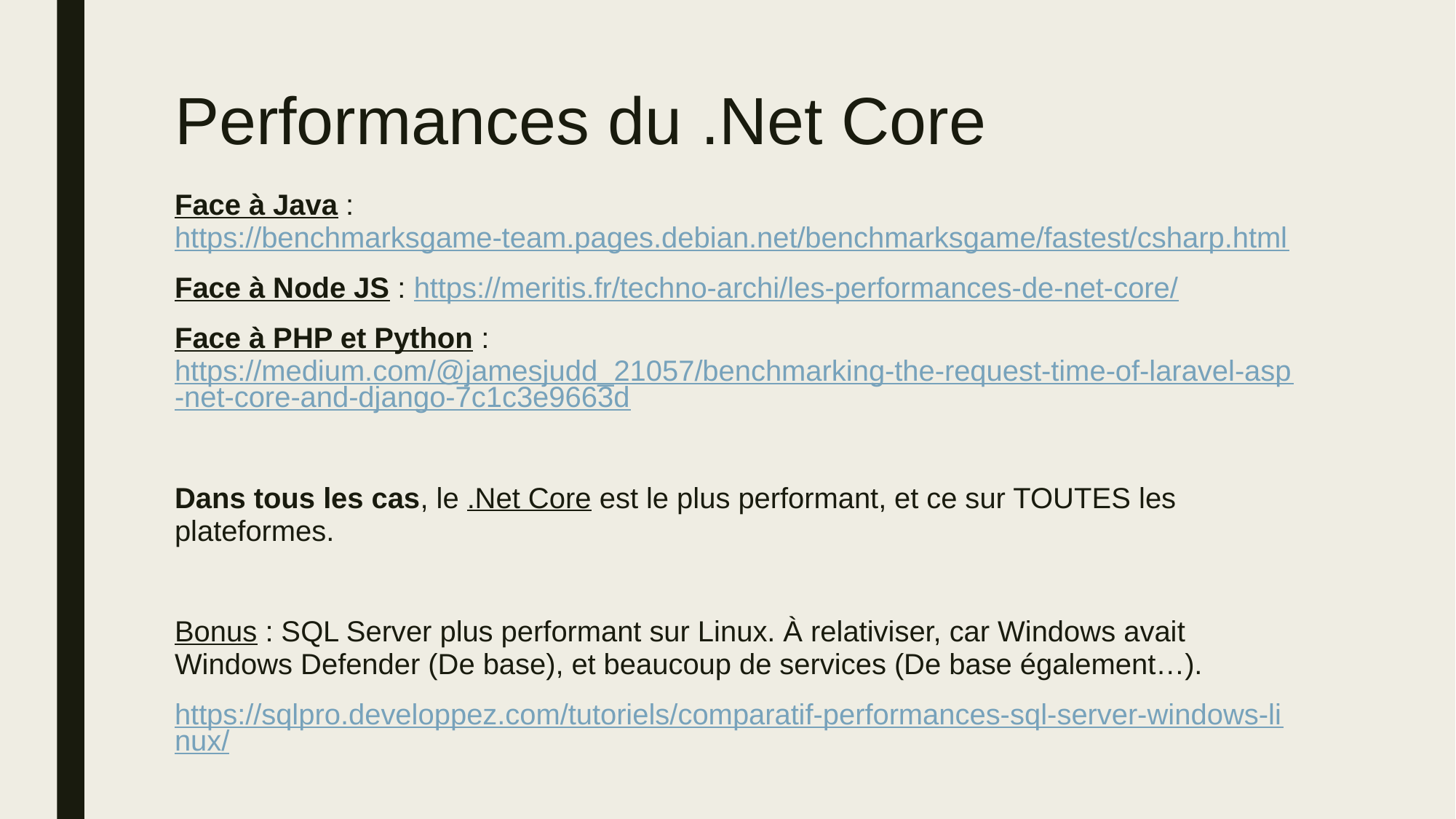

# Performances du .Net Core
Face à Java : https://benchmarksgame-team.pages.debian.net/benchmarksgame/fastest/csharp.html
Face à Node JS : https://meritis.fr/techno-archi/les-performances-de-net-core/
Face à PHP et Python : https://medium.com/@jamesjudd_21057/benchmarking-the-request-time-of-laravel-asp-net-core-and-django-7c1c3e9663d

Dans tous les cas, le .Net Core est le plus performant, et ce sur TOUTES les plateformes.

Bonus : SQL Server plus performant sur Linux. À relativiser, car Windows avait Windows Defender (De base), et beaucoup de services (De base également…).
https://sqlpro.developpez.com/tutoriels/comparatif-performances-sql-server-windows-linux/